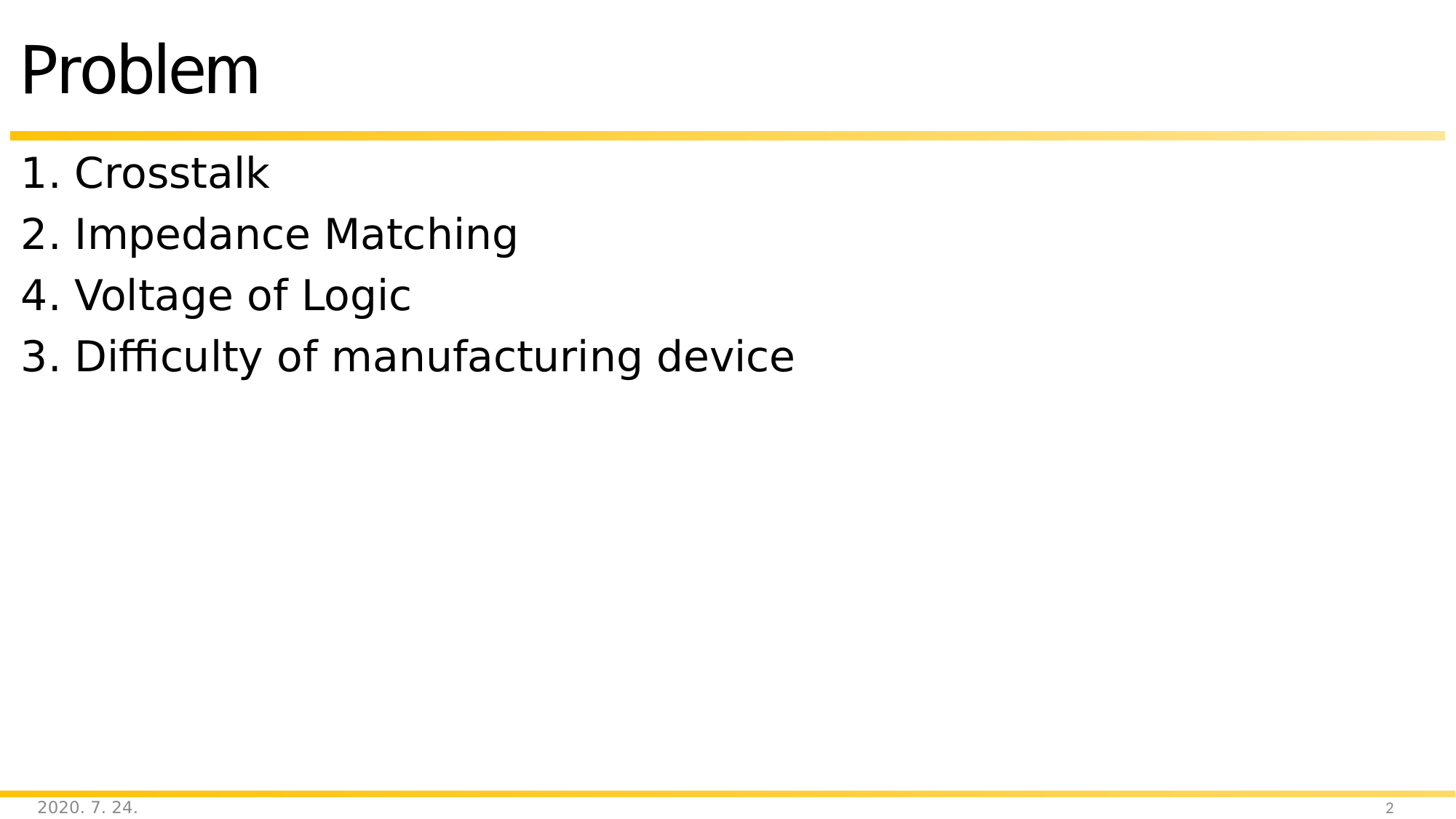

# Problem
1. Crosstalk
2. Impedance Matching
4. Voltage of Logic
3. Difficulty of manufacturing device
2020. 7. 24.
2